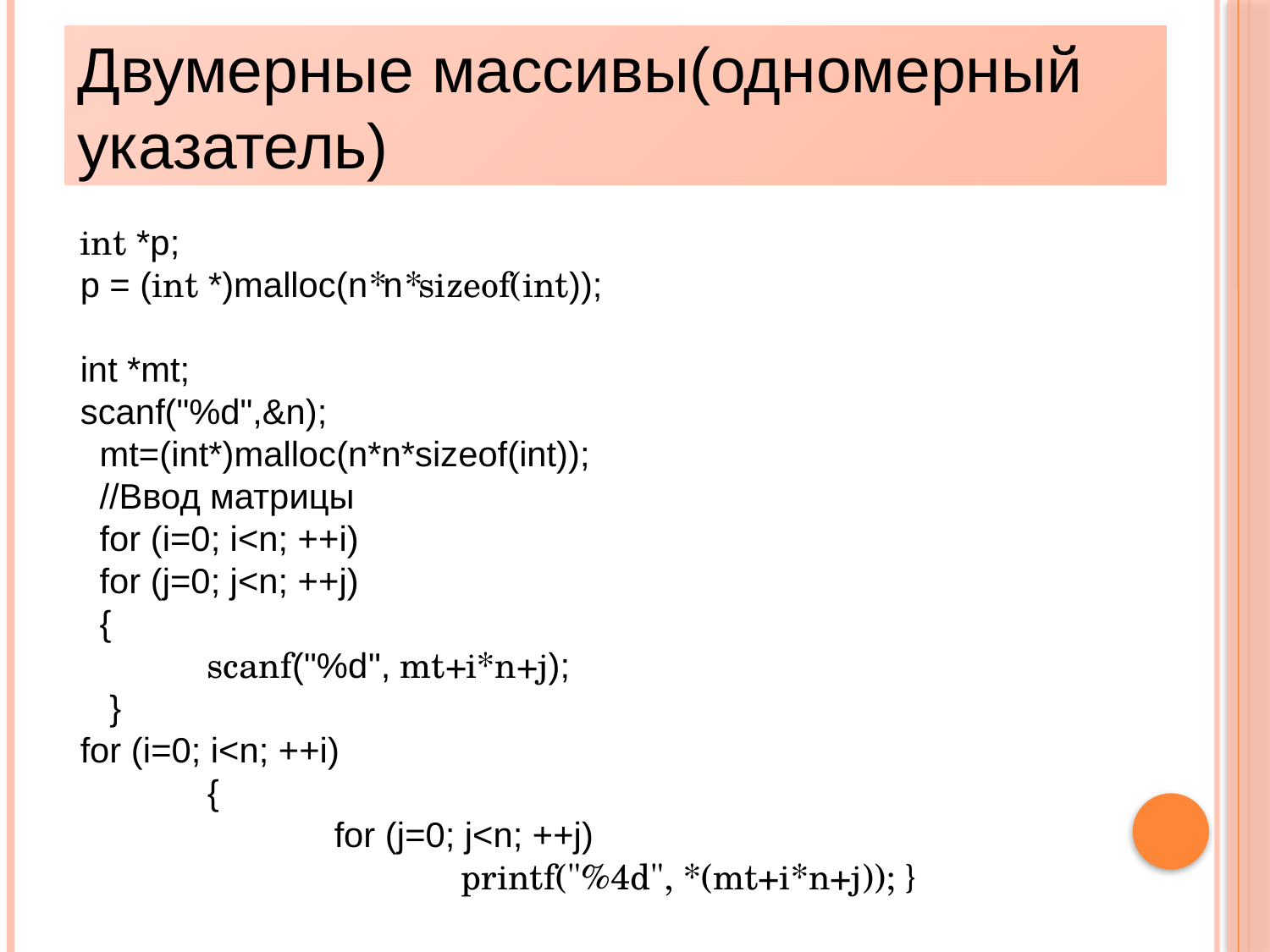

Двумерные массивы(одномерный указатель)
17
int *p;
p = (int *)malloc(n*n*sizeof(int));

int *mt;
scanf("%d",&n);
  mt=(int*)malloc(n*n*sizeof(int));
  //Ввод матрицы
  for (i=0; i<n; ++i)
  for (j=0; j<n; ++j)
  {
	scanf("%d", mt+i*n+j);
   }
for (i=0; i<n; ++i)
    	{
  		for (j=0; j<n; ++j)
    			printf("%4d", *(mt+i*n+j)); }